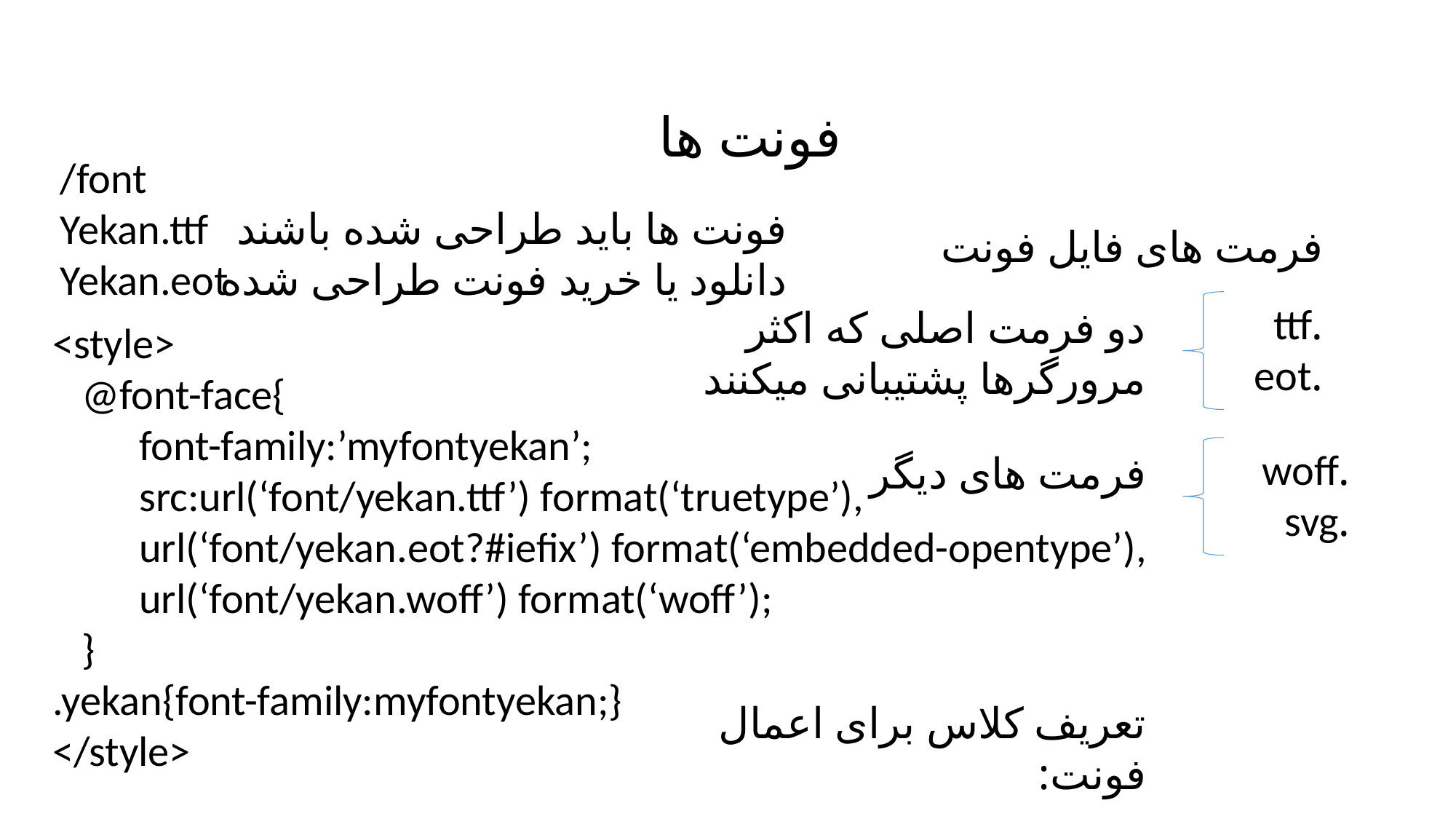

فونت ها
/font
Yekan.ttf
Yekan.eot
فونت ها باید طراحی شده باشند
دانلود یا خرید فونت طراحی شده
فرمت های فایل فونت

.ttf
.eot
دو فرمت اصلی که اکثر مرورگرها پشتیبانی میکنند
<style>
   @font-face{
         font-family:’myfontyekan’;
         src:url(‘font/yekan.ttf’) format(‘truetype’),
         url(‘font/yekan.eot?#iefix’) format(‘embedded-opentype’),
         url(‘font/yekan.woff’) format(‘woff’);
   }
.yekan{font-family:myfontyekan;}
</style>

.woff
.svg
فرمت های دیگر
تعریف کلاس برای اعمال فونت: